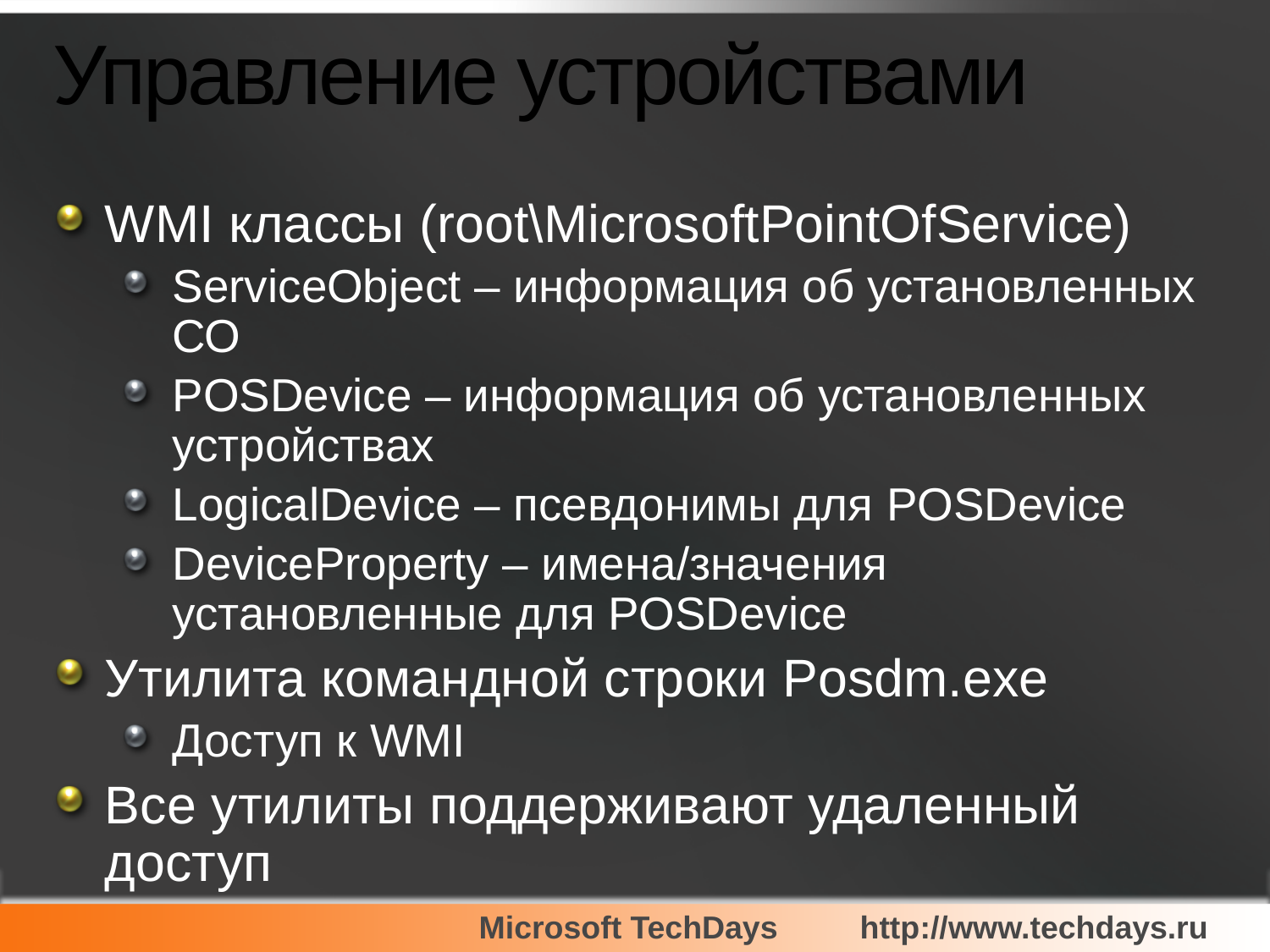

# Управление устройствами
WMI классы (root\MicrosoftPointOfService)
ServiceObject – информация об установленных СО
POSDevice – информация об установленных устройствах
LogicalDevice – псевдонимы для POSDevice
DeviceProperty – имена/значения установленные для POSDevice
Утилита командной строки Posdm.exe
Доступ к WMI
Все утилиты поддерживают удаленный доступ